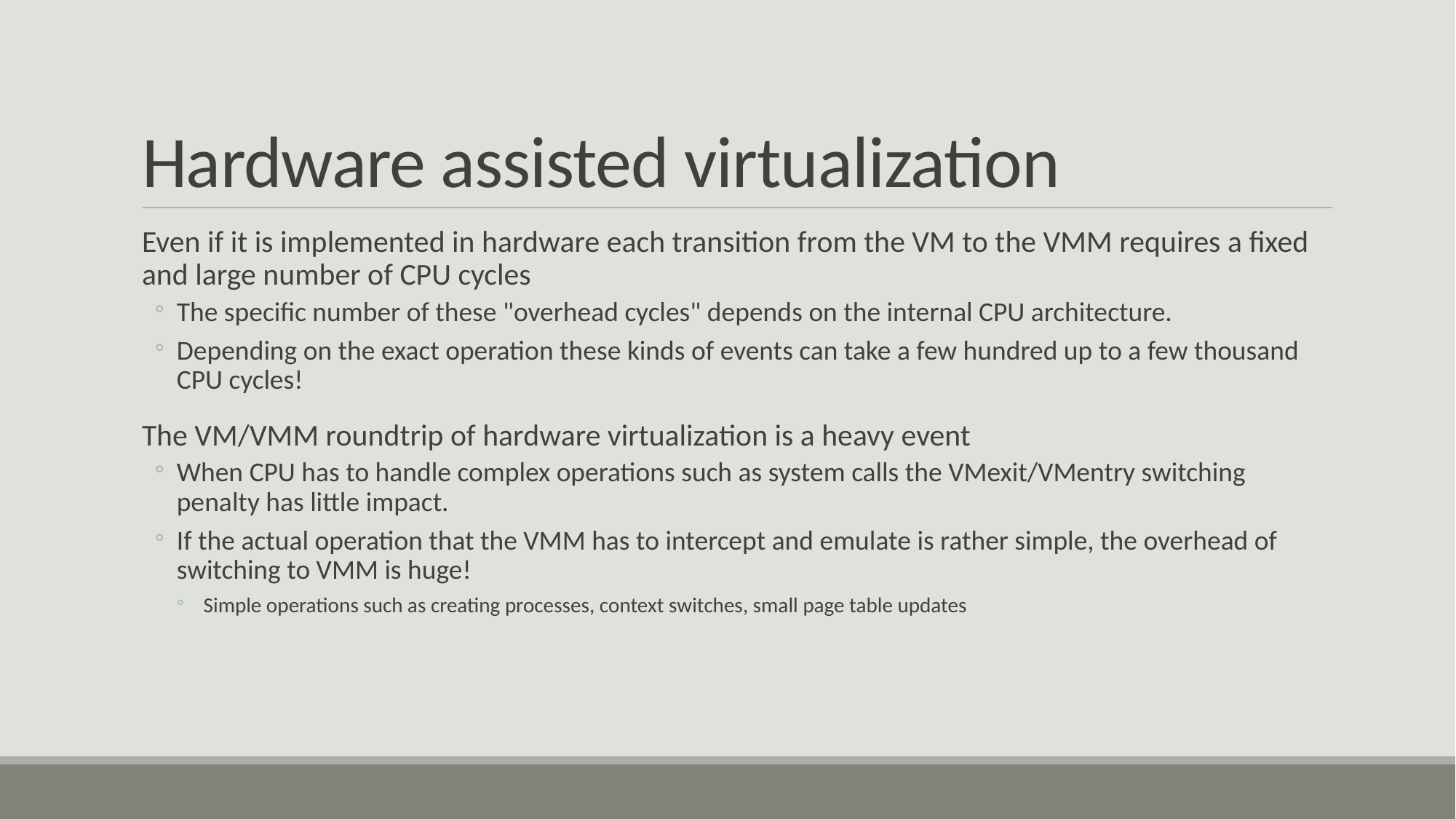

# Hardware assisted virtualization
Even if it is implemented in hardware each transition from the VM to the VMM requires a fixed and large number of CPU cycles
The specific number of these "overhead cycles" depends on the internal CPU architecture.
Depending on the exact operation these kinds of events can take a few hundred up to a few thousand CPU cycles!
The VM/VMM roundtrip of hardware virtualization is a heavy event
When CPU has to handle complex operations such as system calls the VMexit/VMentry switching penalty has little impact.
If the actual operation that the VMM has to intercept and emulate is rather simple, the overhead of switching to VMM is huge!
 Simple operations such as creating processes, context switches, small page table updates